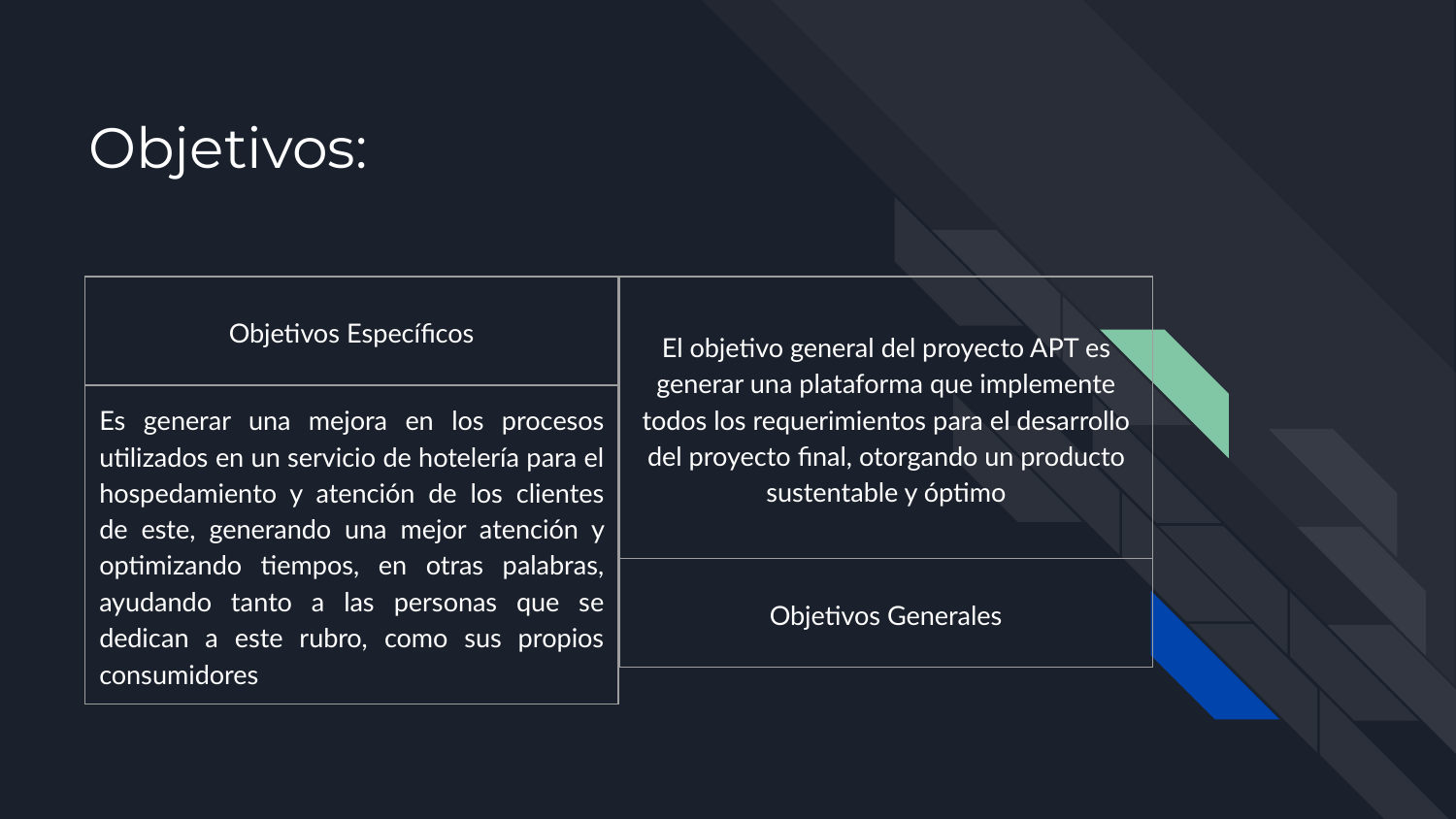

# Objetivos:
| Objetivos Específicos |
| --- |
| El objetivo general del proyecto APT es generar una plataforma que implemente todos los requerimientos para el desarrollo del proyecto final, otorgando un producto sustentable y óptimo |
| --- |
| Es generar una mejora en los procesos utilizados en un servicio de hotelería para el hospedamiento y atención de los clientes de este, generando una mejor atención y optimizando tiempos, en otras palabras, ayudando tanto a las personas que se dedican a este rubro, como sus propios consumidores |
| --- |
| Objetivos Generales |
| --- |